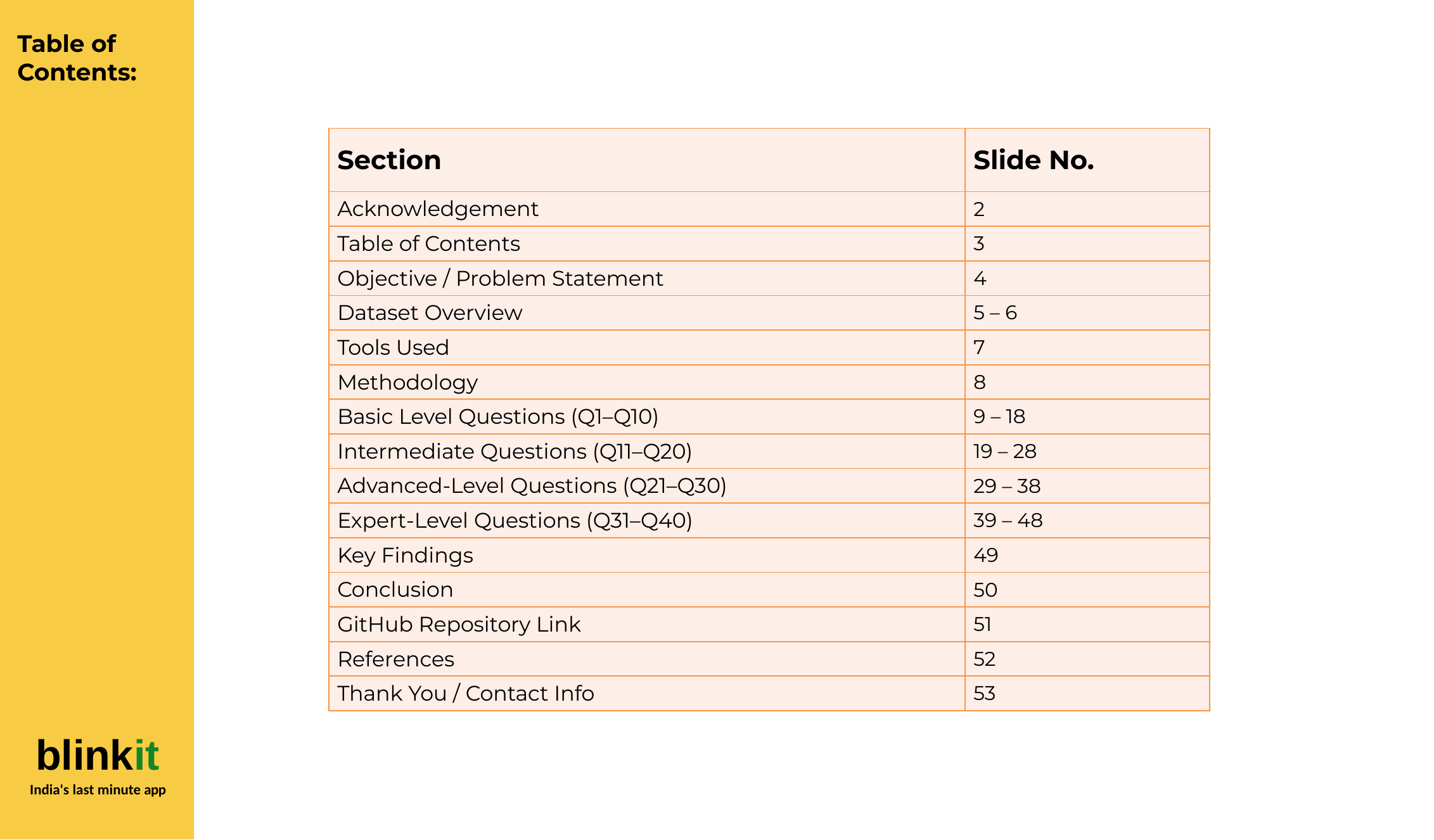

Table of
Contents:
| Section | Slide No. |
| --- | --- |
| Acknowledgement | 2 |
| Table of Contents | 3 |
| Objective / Problem Statement | 4 |
| Dataset Overview | 5 – 6 |
| Tools Used | 7 |
| Methodology | 8 |
| Basic Level Questions (Q1–Q10) | 9 – 18 |
| Intermediate Questions (Q11–Q20) | 19 – 28 |
| Advanced-Level Questions (Q21–Q30) | 29 – 38 |
| Expert-Level Questions (Q31–Q40) | 39 – 48 |
| Key Findings | 49 |
| Conclusion | 50 |
| GitHub Repository Link | 51 |
| References | 52 |
| Thank You / Contact Info | 53 |
blinkit
India's last minute app